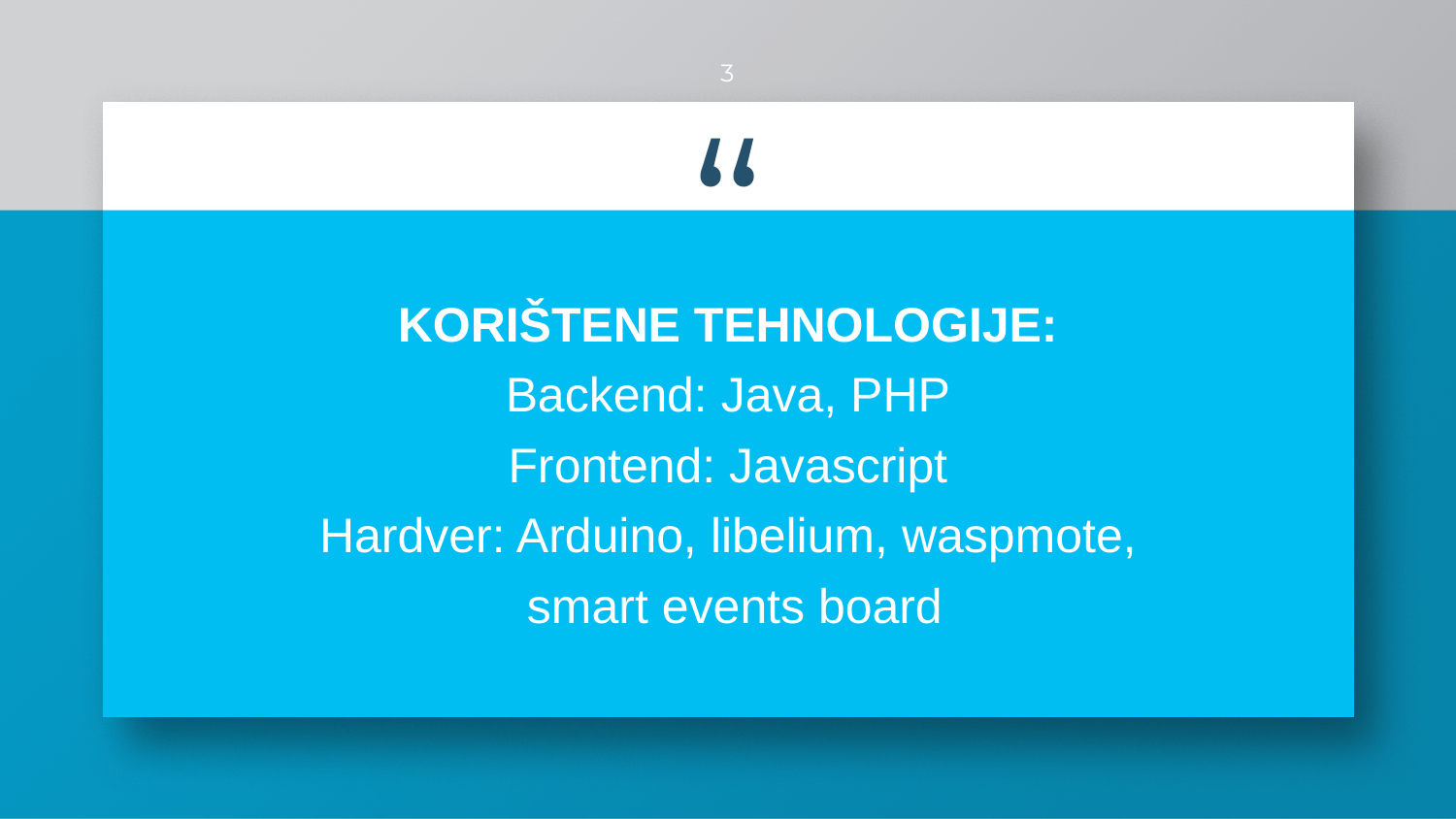

3
KORIŠTENE TEHNOLOGIJE:
Backend: Java, PHP
Frontend: Javascript
Hardver: Arduino, libelium, waspmote,
 smart events board